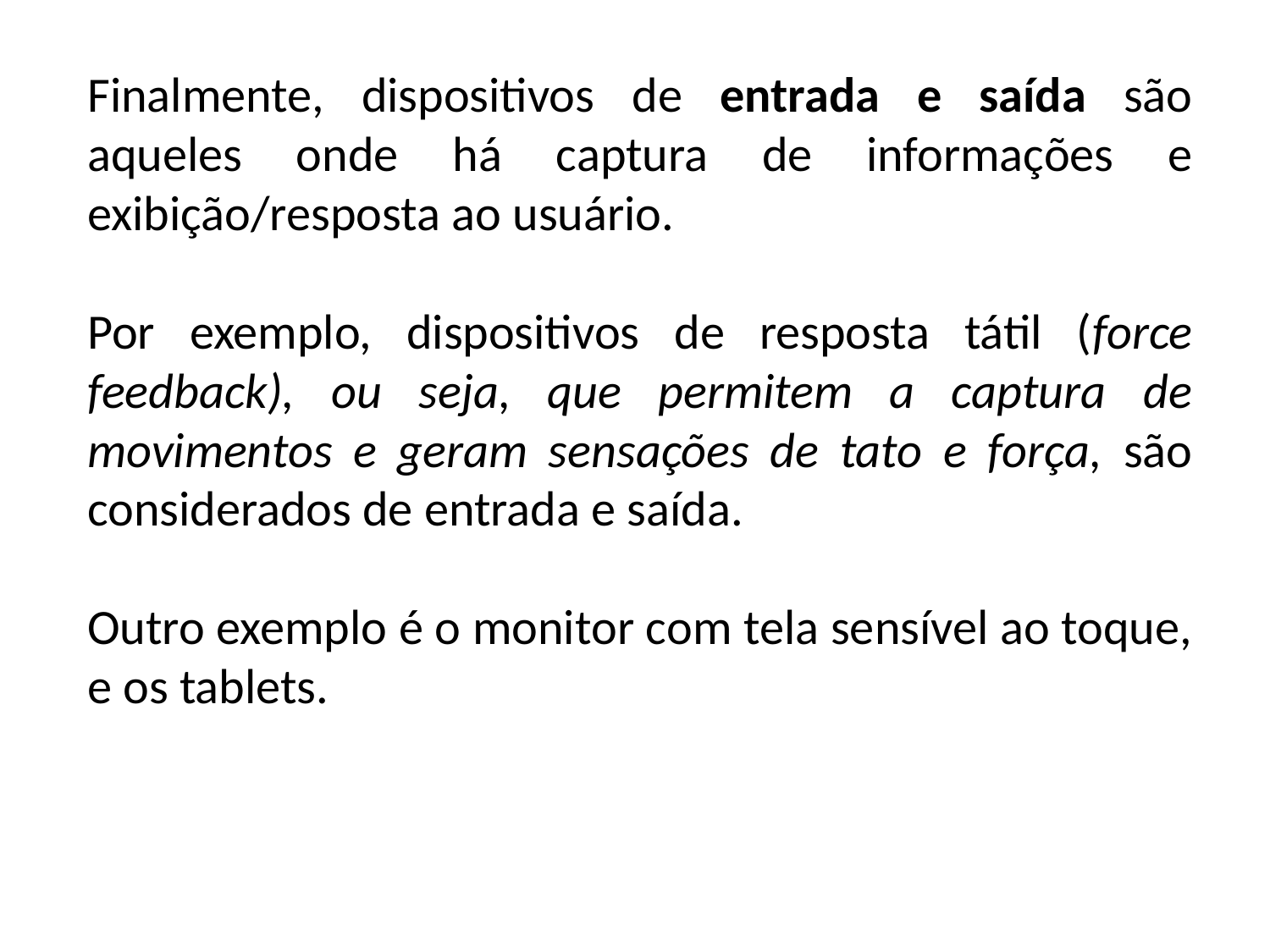

Finalmente, dispositivos de entrada e saída são aqueles onde há captura de informações e exibição/resposta ao usuário.

Por exemplo, dispositivos de resposta tátil (force feedback), ou seja, que permitem a captura de movimentos e geram sensações de tato e força, são considerados de entrada e saída.

Outro exemplo é o monitor com tela sensível ao toque, e os tablets.